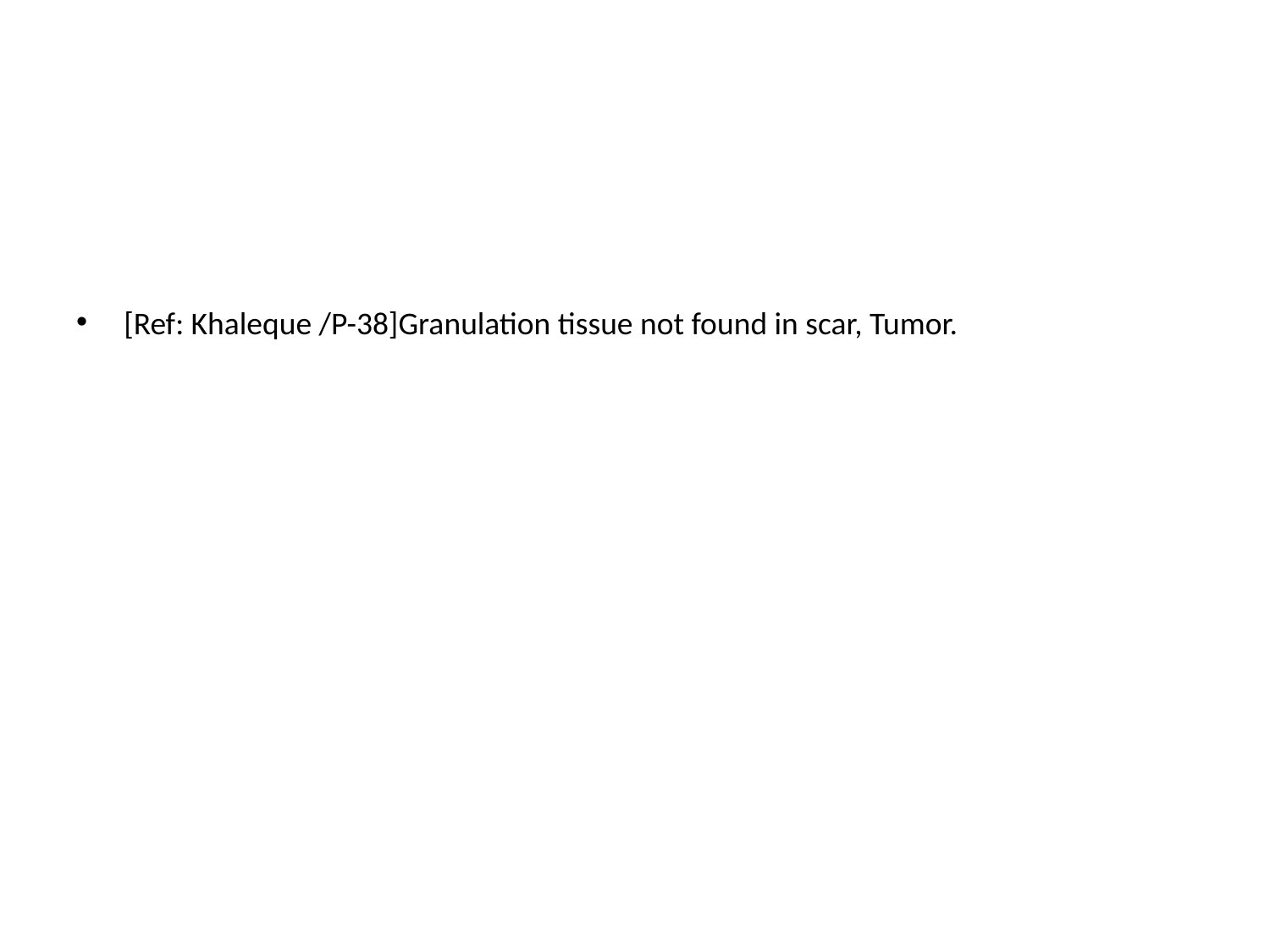

[Ref: Khaleque /P-38]Granulation tissue not found in scar, Tumor.